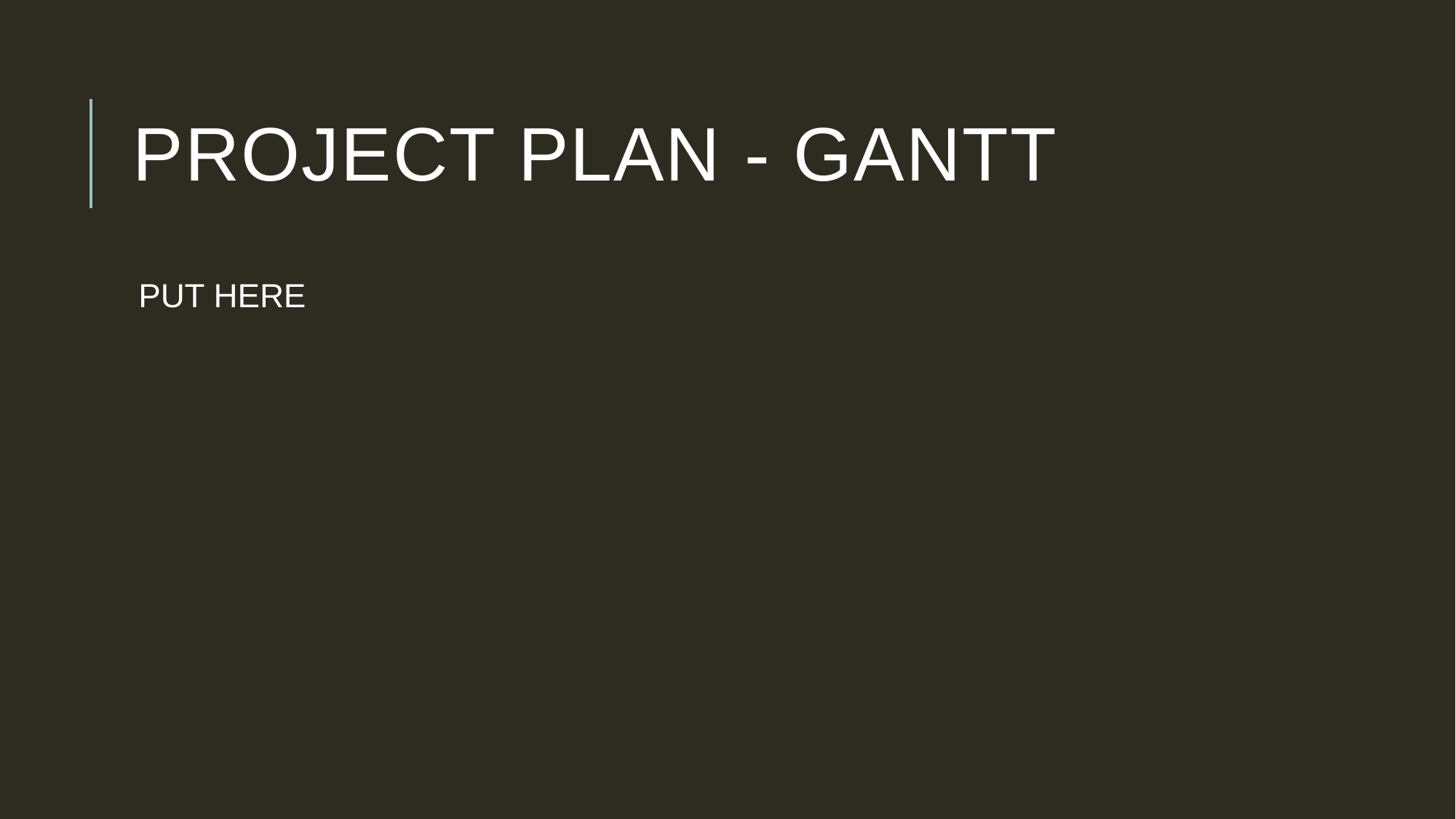

# Project Plan - Gantt
PUT HERE